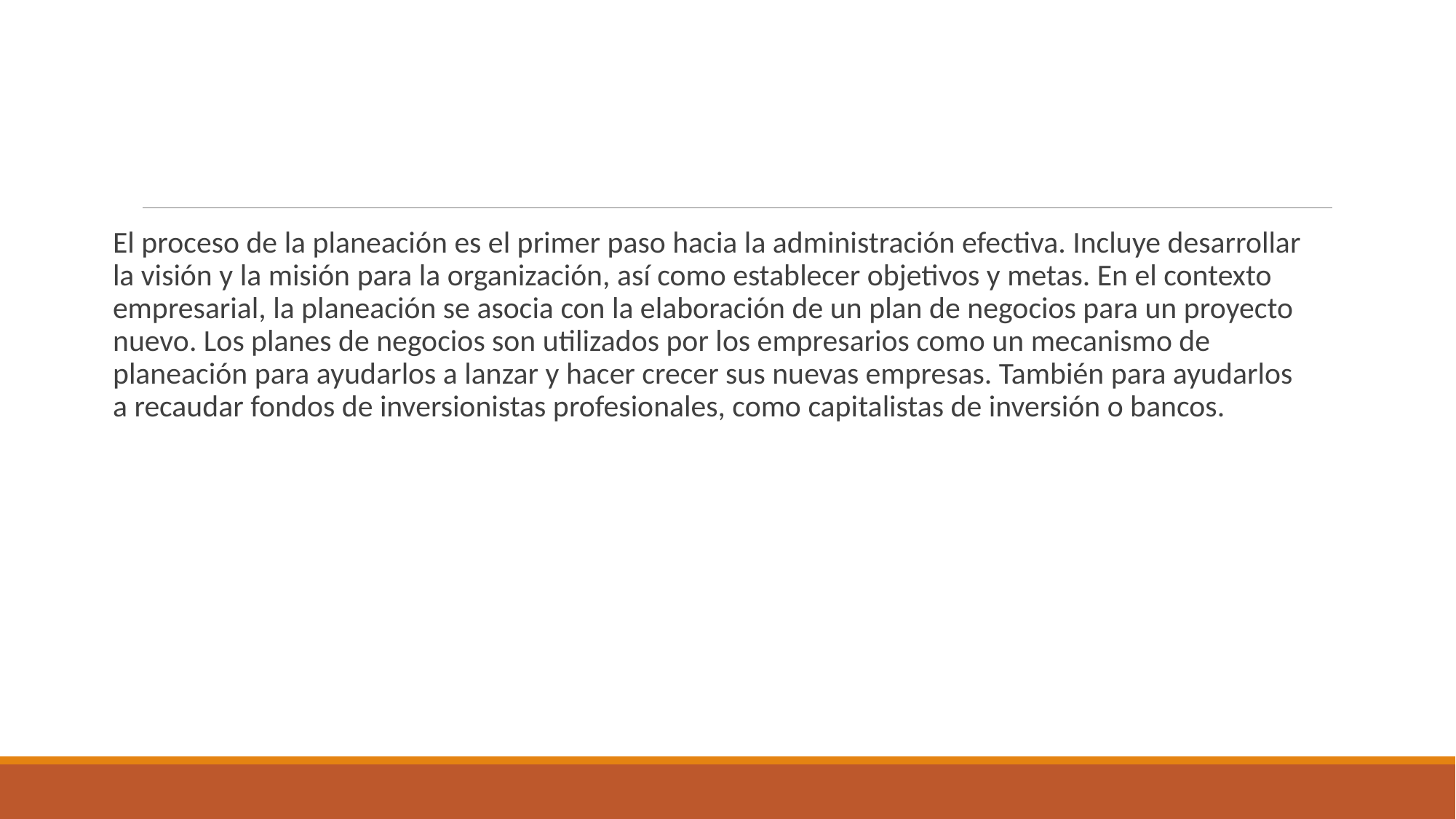

El proceso de la planeación es el primer paso hacia la administración efectiva. Incluye desarrollar la visión y la misión para la organización, así como establecer objetivos y metas. En el contexto empresarial, la planeación se asocia con la elaboración de un plan de negocios para un proyecto nuevo. Los planes de negocios son utilizados por los empresarios como un mecanismo de planeación para ayudarlos a lanzar y hacer crecer sus nuevas empresas. También para ayudarlos a recaudar fondos de inversionistas profesionales, como capitalistas de inversión o bancos.